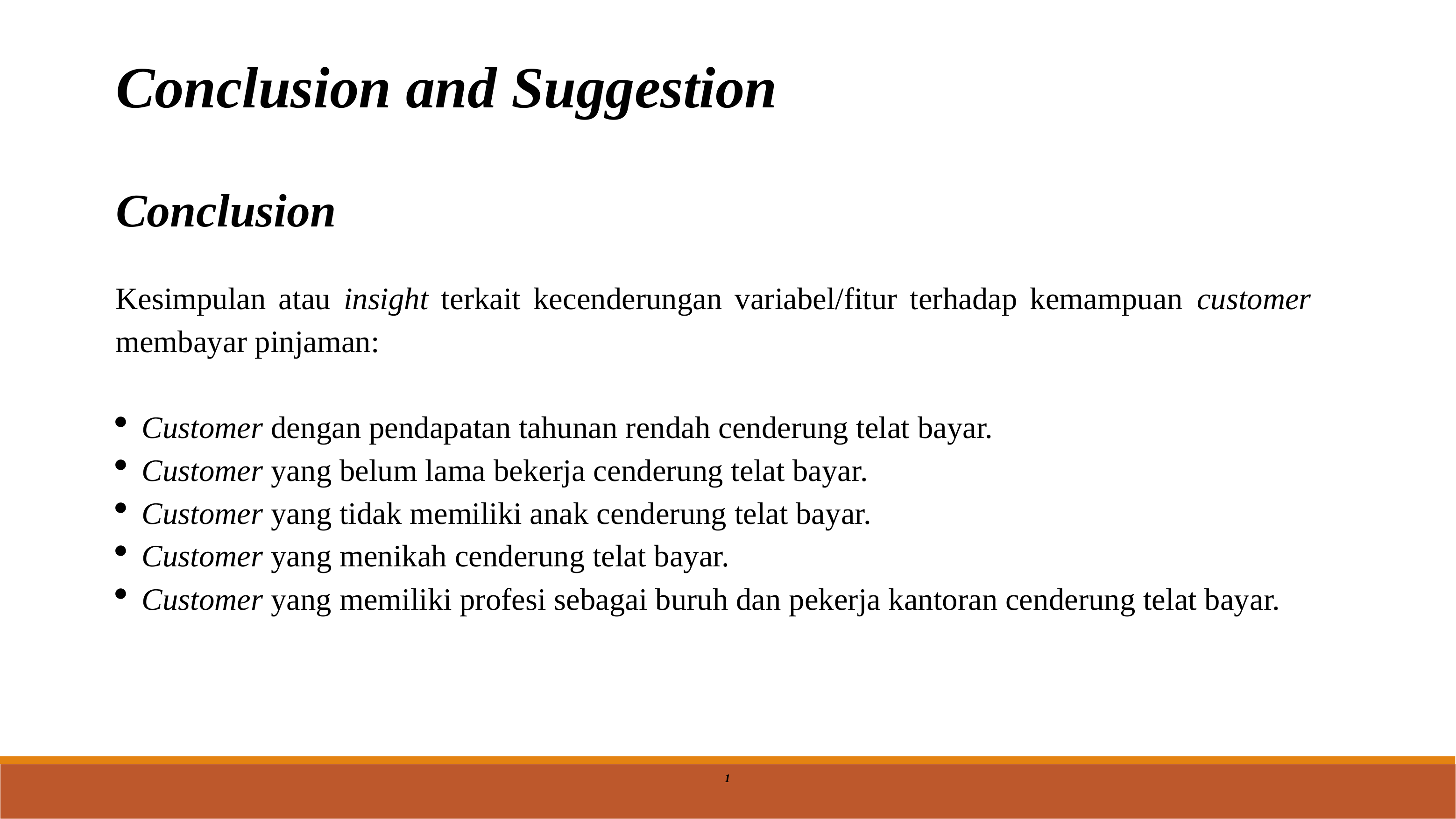

Conclusion and Suggestion
Conclusion
Kesimpulan atau insight terkait kecenderungan variabel/fitur terhadap kemampuan customer membayar pinjaman:

Customer dengan pendapatan tahunan rendah cenderung telat bayar.
Customer yang belum lama bekerja cenderung telat bayar.
Customer yang tidak memiliki anak cenderung telat bayar.
Customer yang menikah cenderung telat bayar.
Customer yang memiliki profesi sebagai buruh dan pekerja kantoran cenderung telat bayar.
1